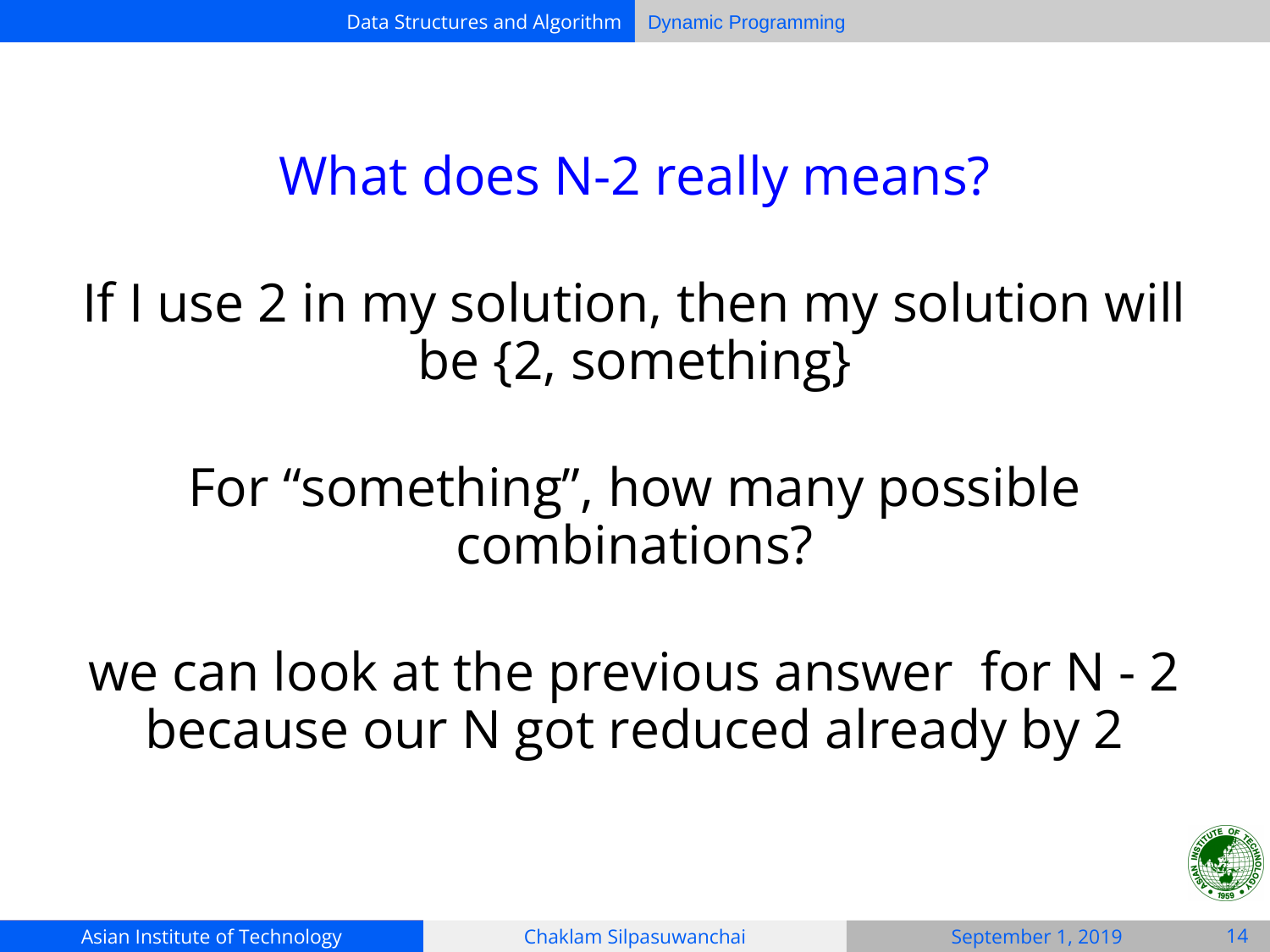

What does N-2 really means?

If I use 2 in my solution, then my solution will be {2, something}

For “something”, how many possible combinations?

we can look at the previous answer  for N - 2 because our N got reduced already by 2
14